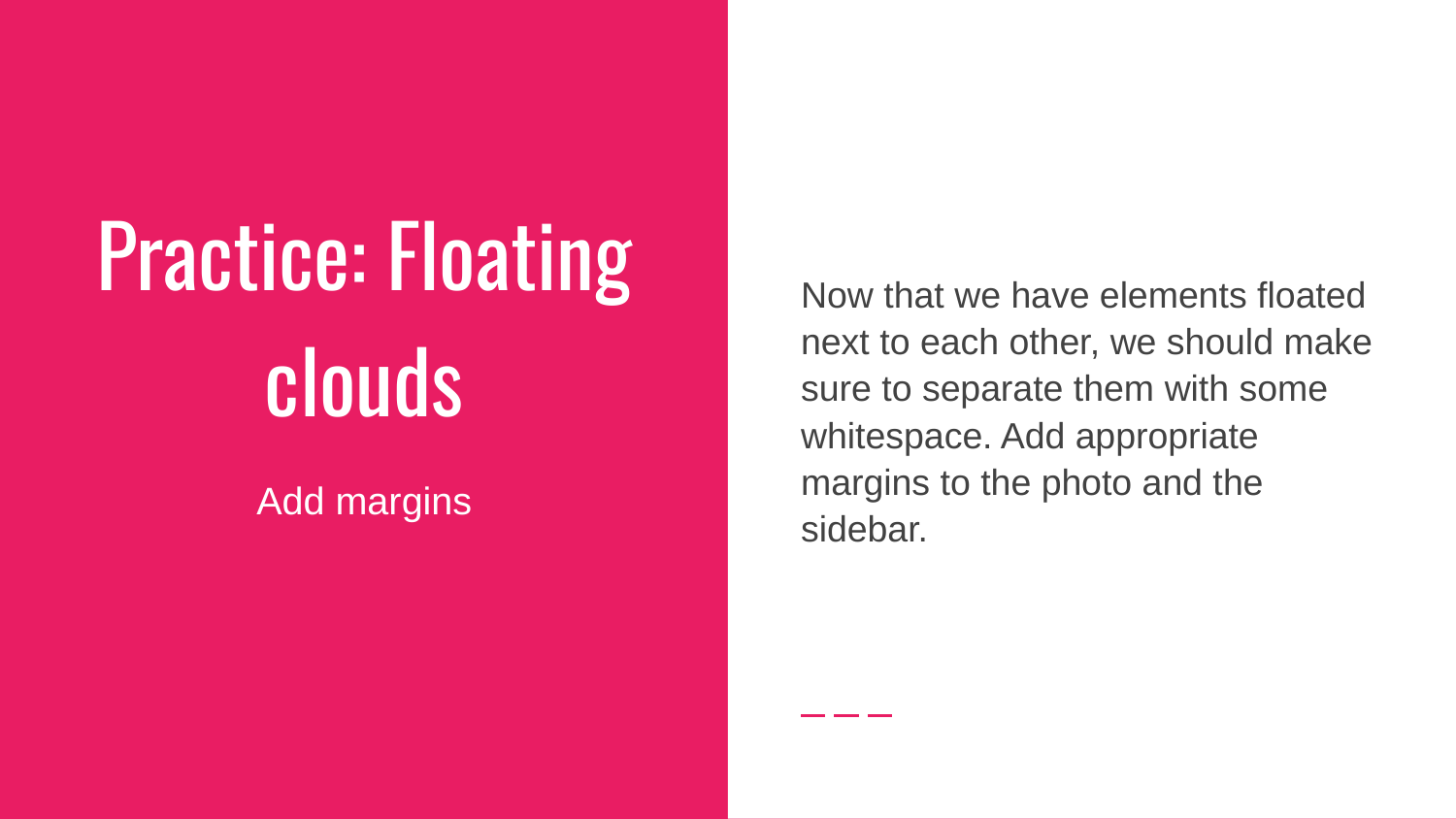

Now that we have elements floated next to each other, we should make sure to separate them with some whitespace. Add appropriate margins to the photo and the sidebar.
# Practice: Floating clouds
Add margins